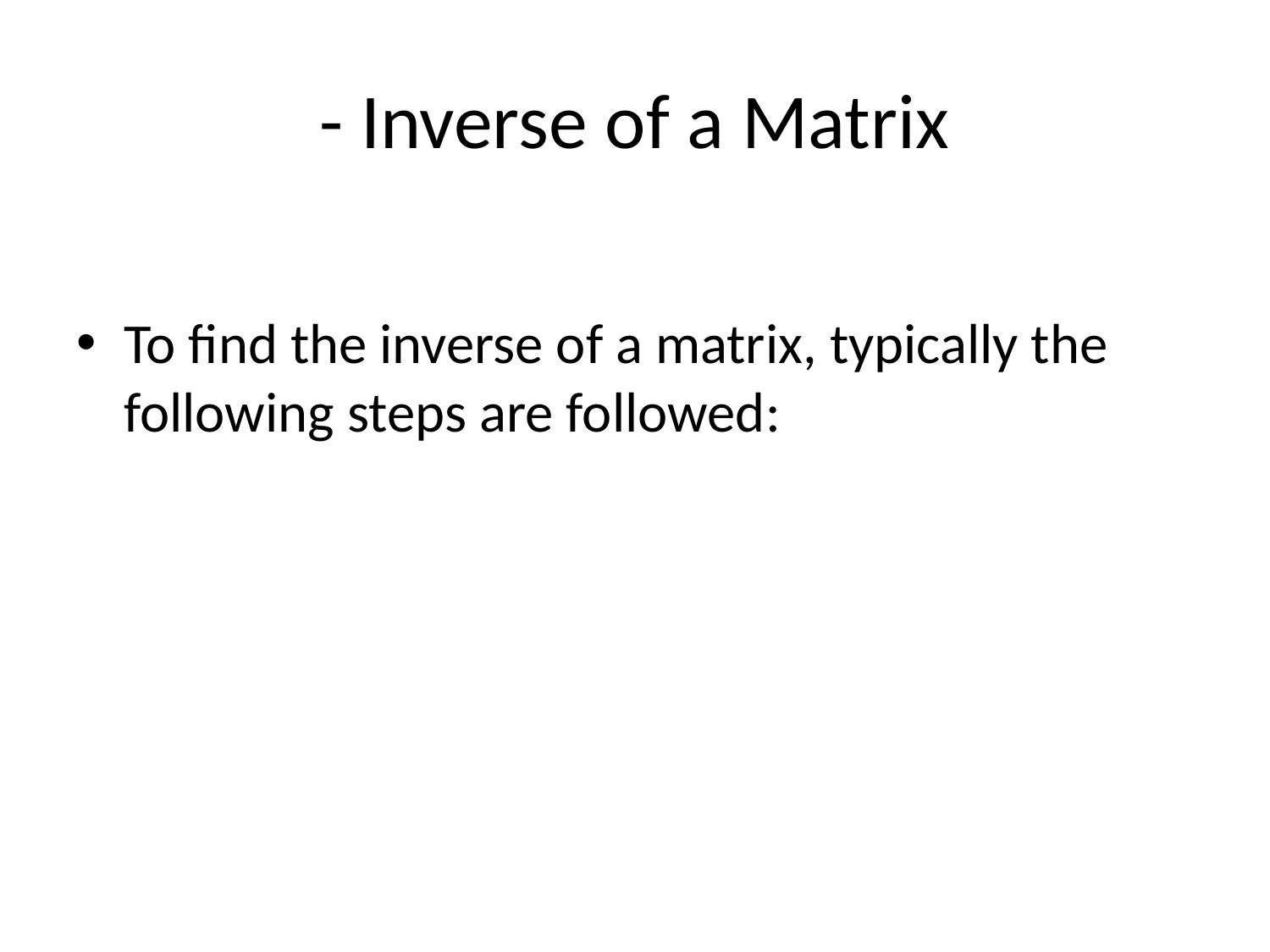

# - Inverse of a Matrix

To find the inverse of a matrix, typically the following steps are followed: